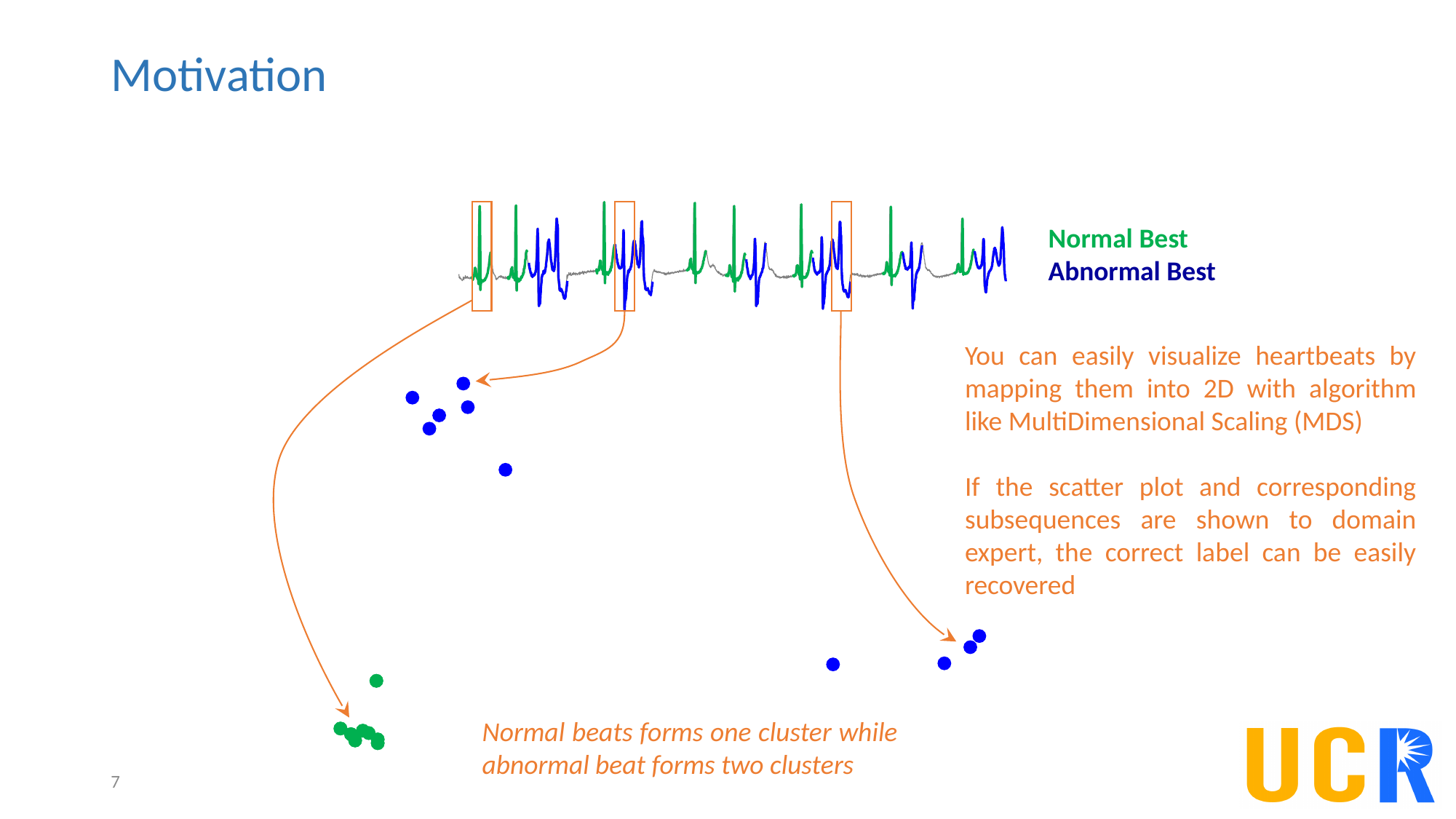

# Motivation

Normal Best
Abnormal Best

You can easily visualize heartbeats by mapping them into 2D with algorithm like MultiDimensional Scaling (MDS)

If the scatter plot and corresponding subsequences are shown to domain expert, the correct label can be easily recovered

Normal beats forms one cluster while abnormal beat forms two clusters
7